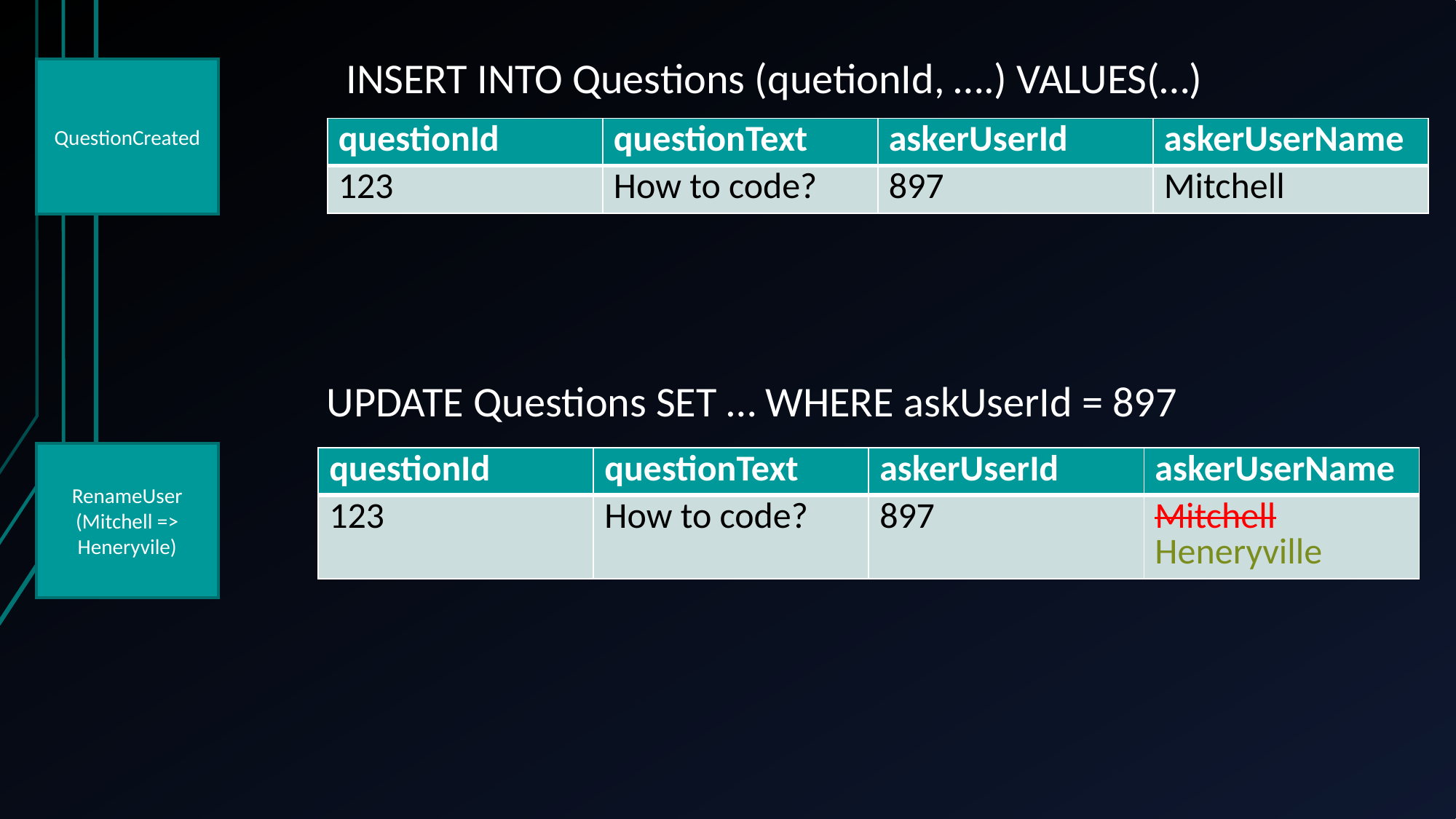

INSERT INTO Questions (quetionId, ….) VALUES(…)
QuestionCreated
| questionId | questionText | askerUserId | askerUserName |
| --- | --- | --- | --- |
| 123 | How to code? | 897 | Mitchell |
UPDATE Questions SET … WHERE askUserId = 897
RenameUser
(Mitchell => Heneryvile)
| questionId | questionText | askerUserId | askerUserName |
| --- | --- | --- | --- |
| 123 | How to code? | 897 | Mitchell Heneryville |